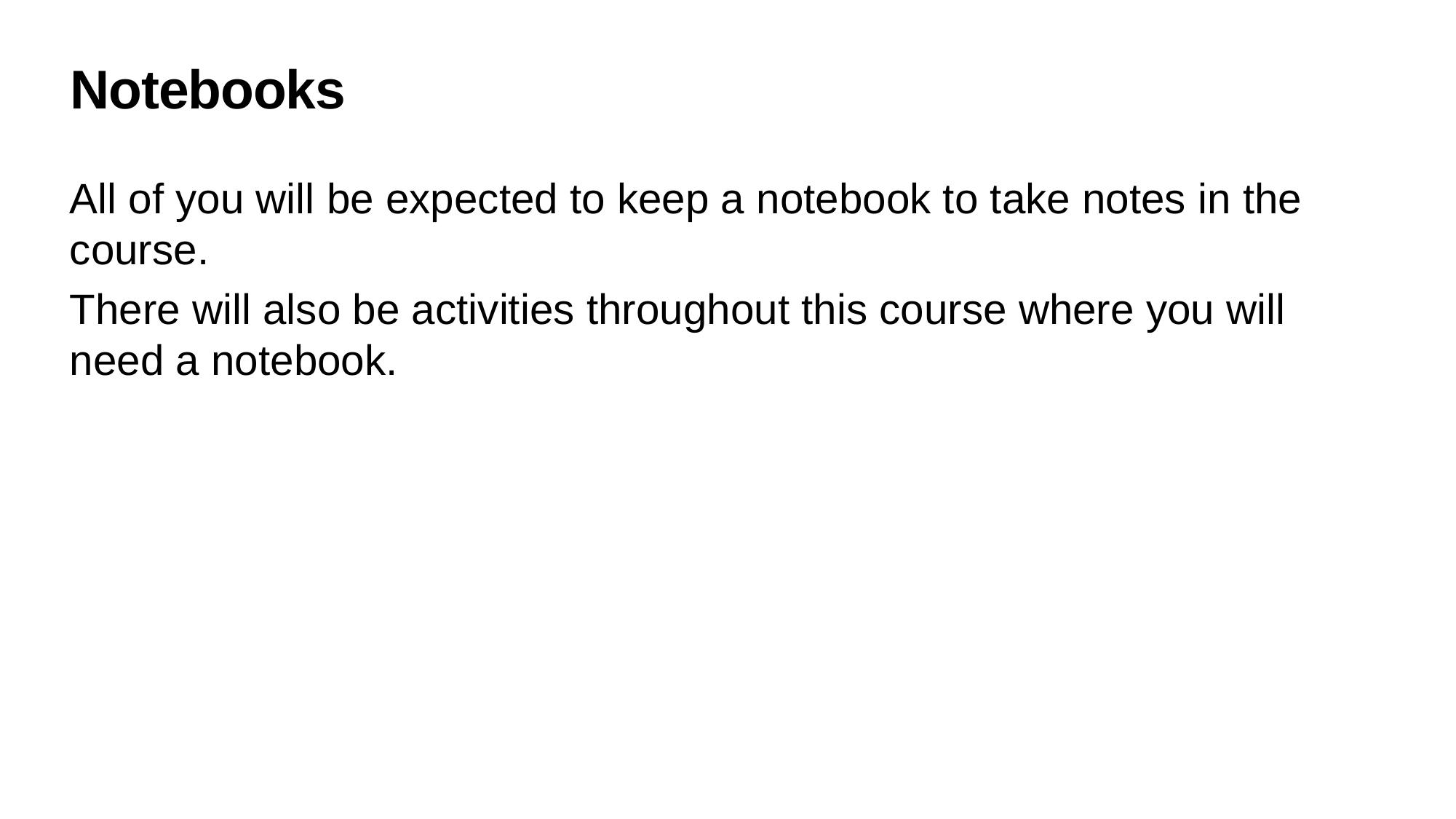

# Notebooks
All of you will be expected to keep a notebook to take notes in the course.
There will also be activities throughout this course where you will need a notebook.